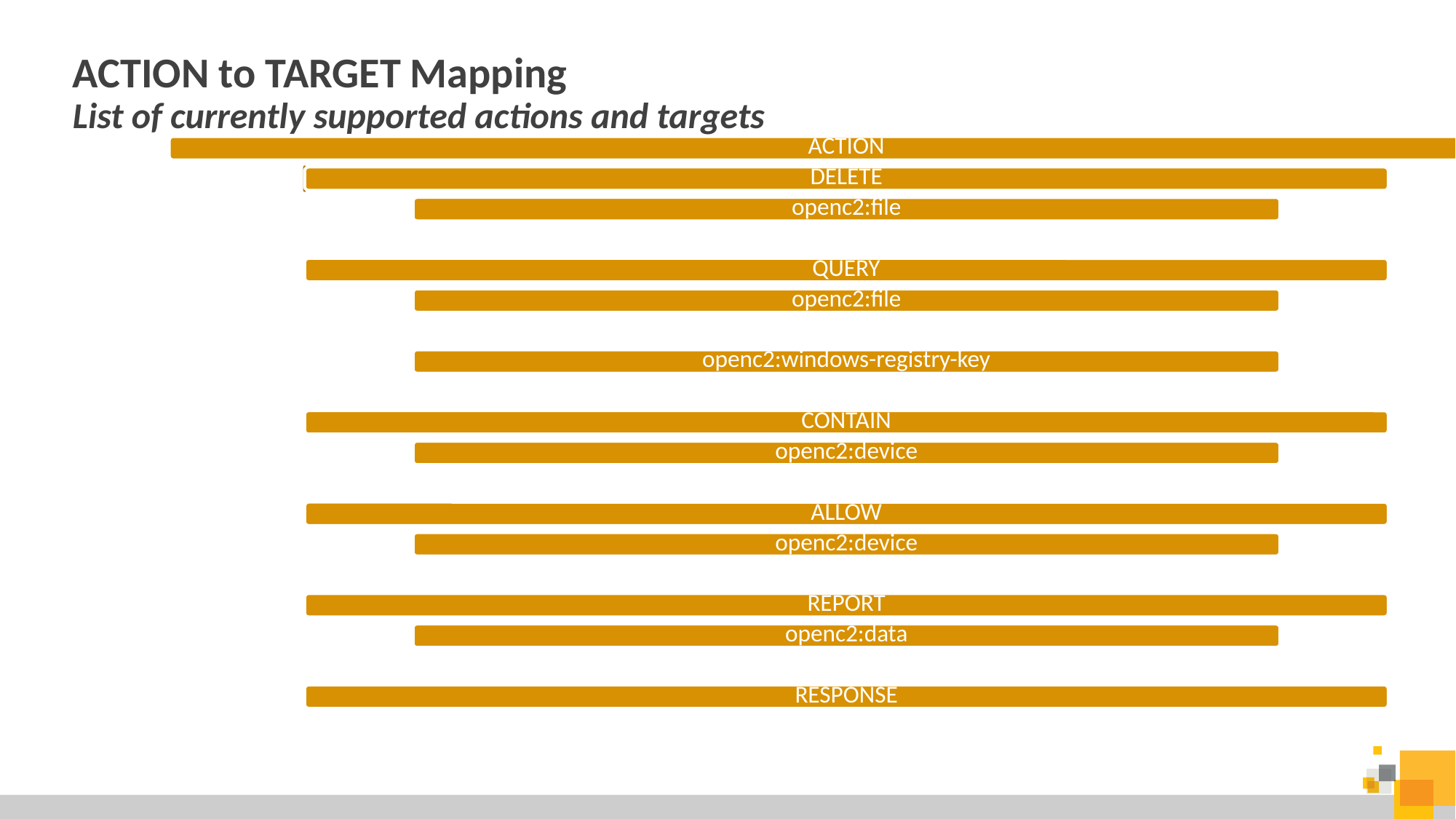

# ACTION to TARGET Mapping List of currently supported actions and targets
ACTION
DELETE
openc2:file
openc2:file
CONTAIN
REPORT
openc2:windows-registry-key
openc2:device
openc2:data
RESPONSE
ALLOW
openc2:device
QUERY